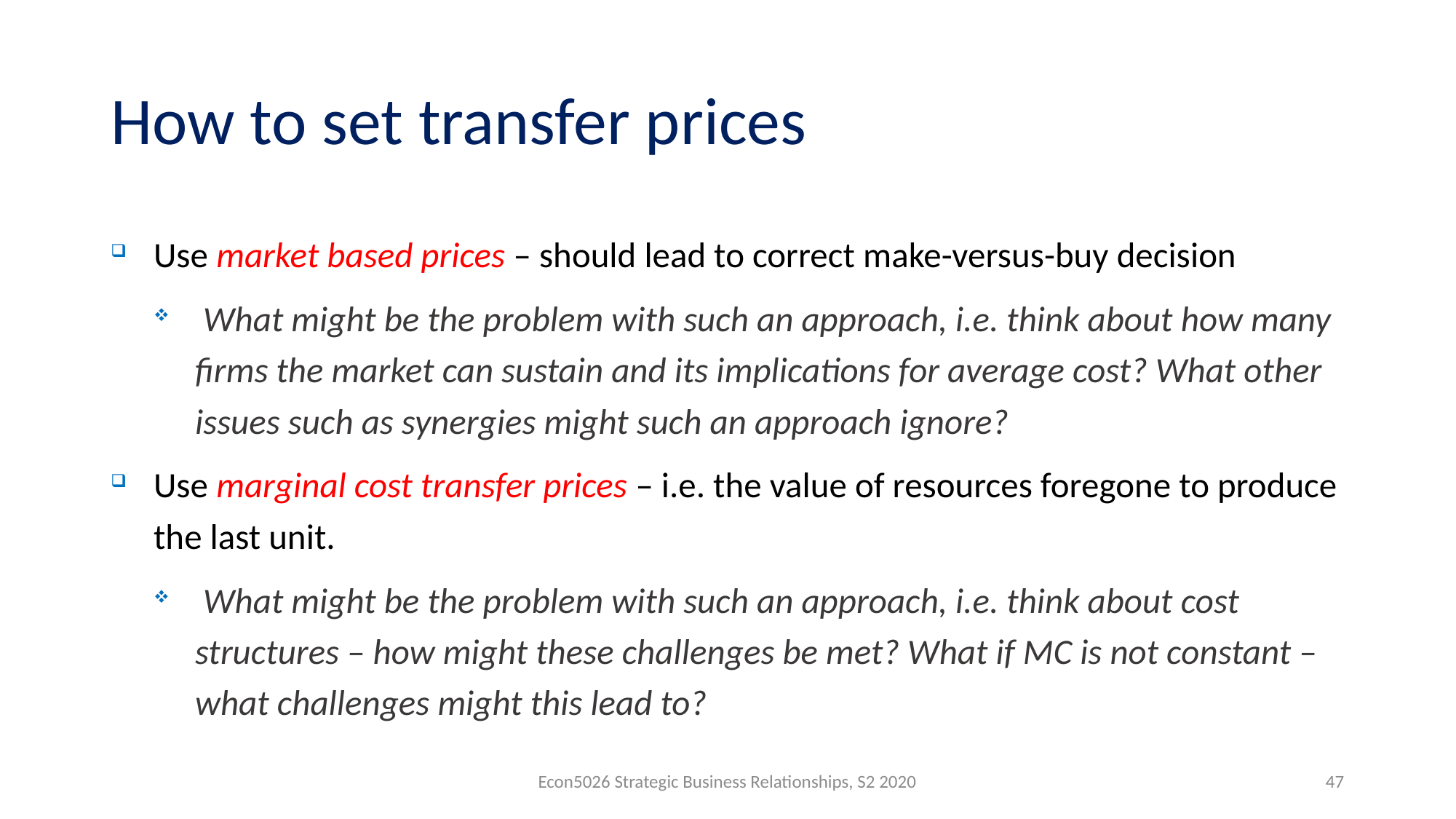

# How to set transfer prices
Use market based prices – should lead to correct make-versus-buy decision
 What might be the problem with such an approach, i.e. think about how many firms the market can sustain and its implications for average cost? What other issues such as synergies might such an approach ignore?
Use marginal cost transfer prices – i.e. the value of resources foregone to produce the last unit.
 What might be the problem with such an approach, i.e. think about cost structures – how might these challenges be met? What if MC is not constant – what challenges might this lead to?

Econ5026 Strategic Business Relationships, S2 2020
47